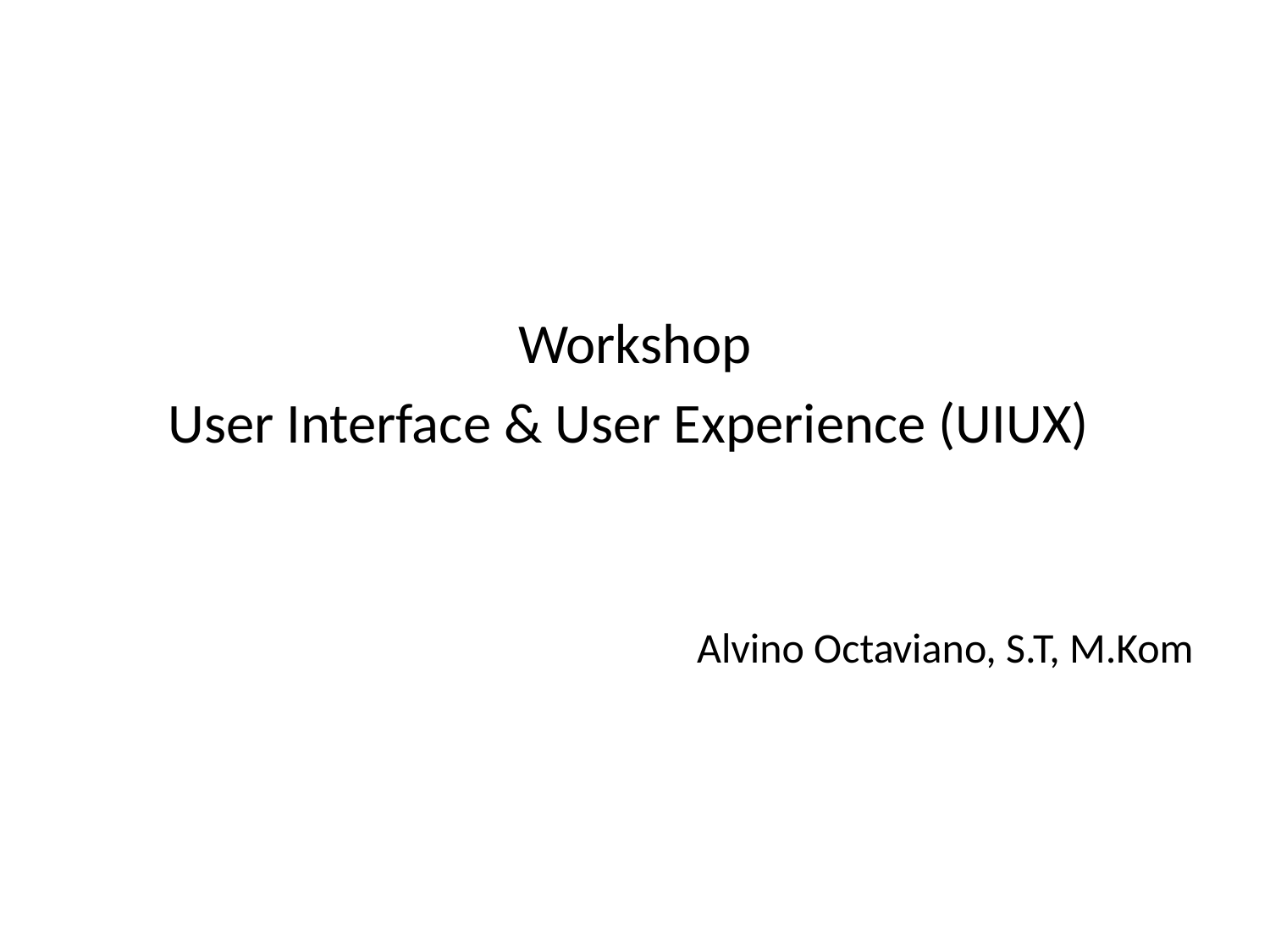

#

Workshop
User Interface & User Experience (UIUX)

Alvino Octaviano, S.T, M.Kom